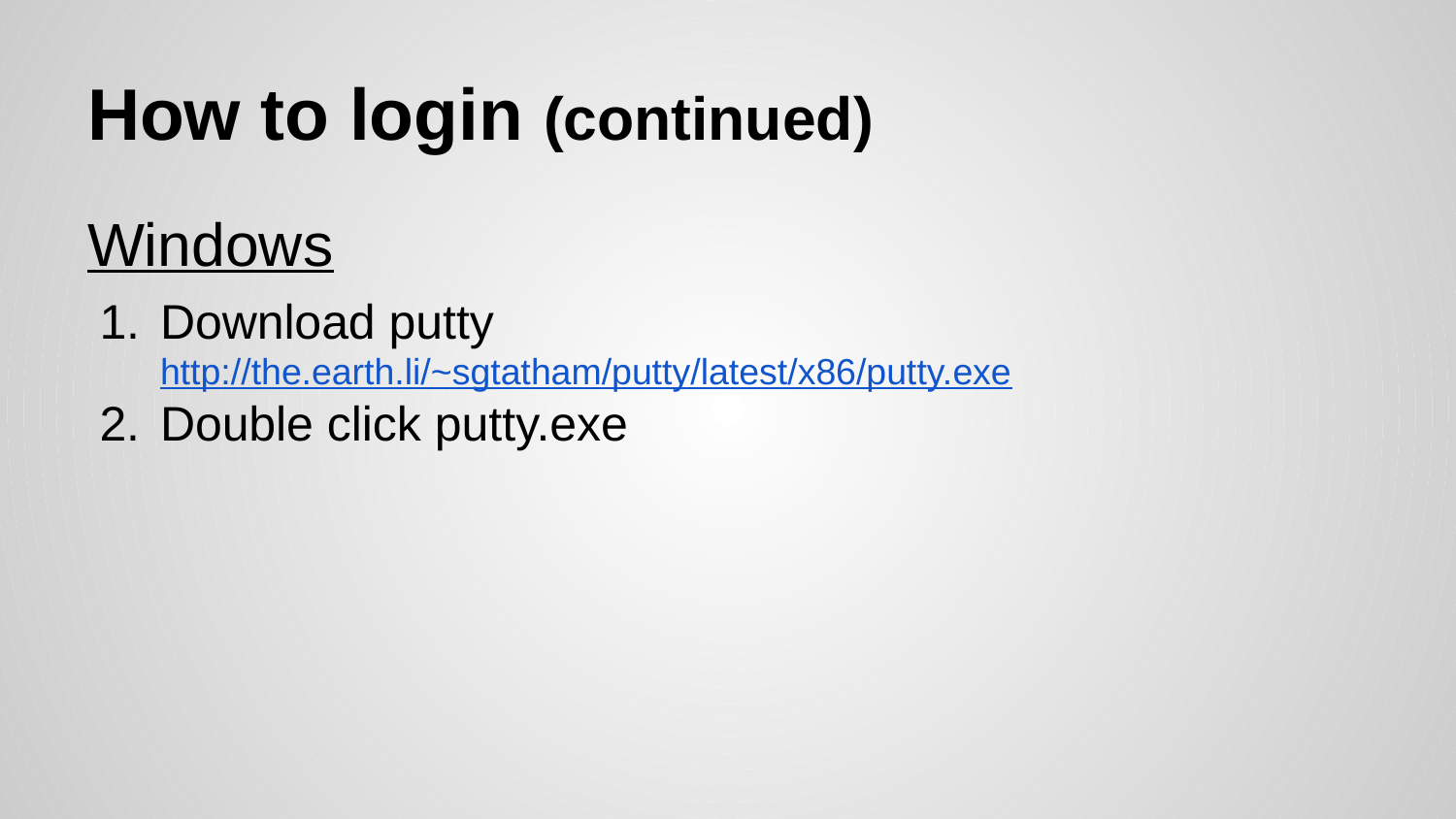

# How to login (continued)
Windows
Download putty
http://the.earth.li/~sgtatham/putty/latest/x86/putty.exe
Double click putty.exe